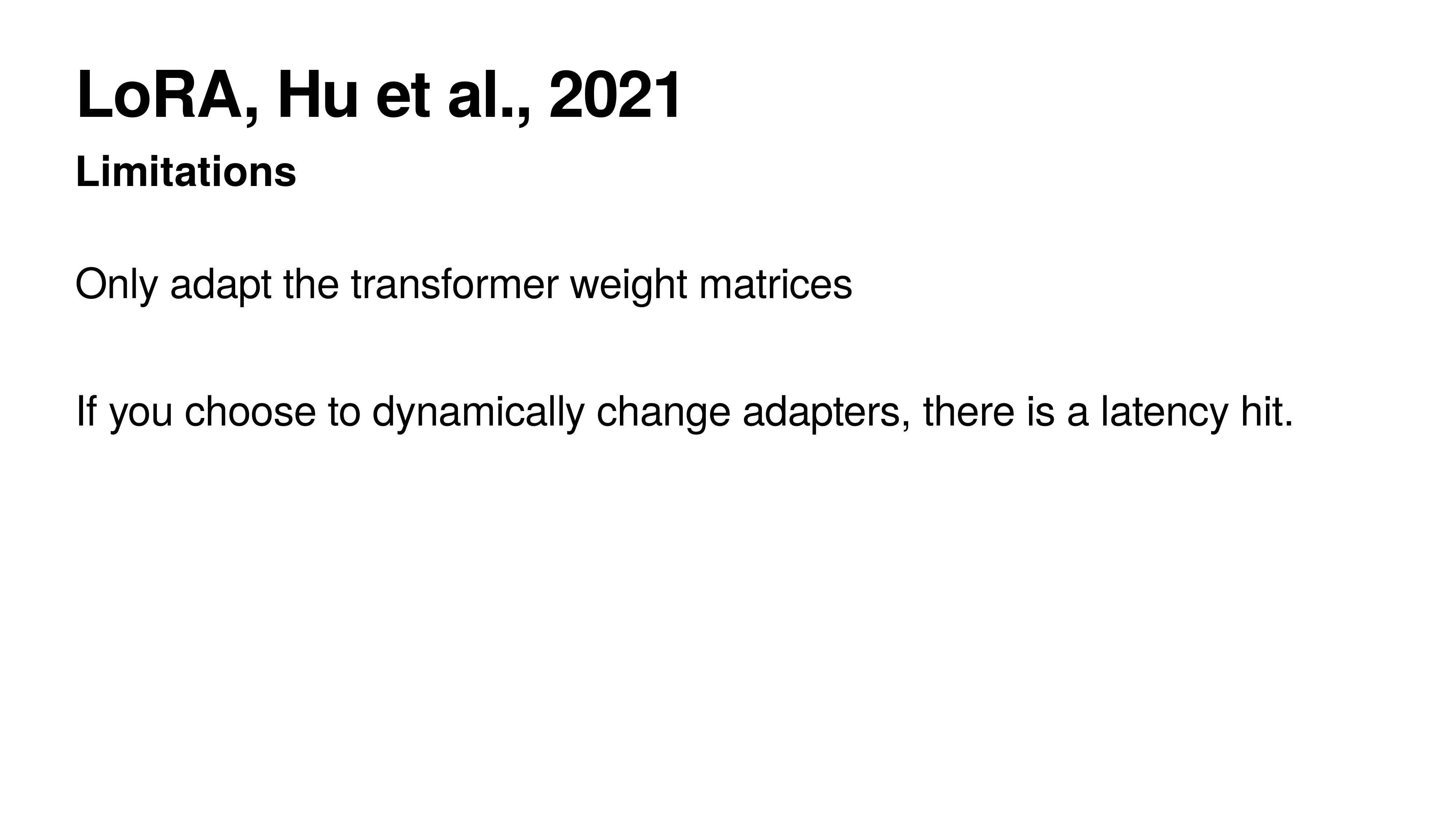

# LoRA, Hu et al., 2021
Limitations
Only adapt the transformer weight matrices

If you choose to dynamically change adapters, there is a latency hit.